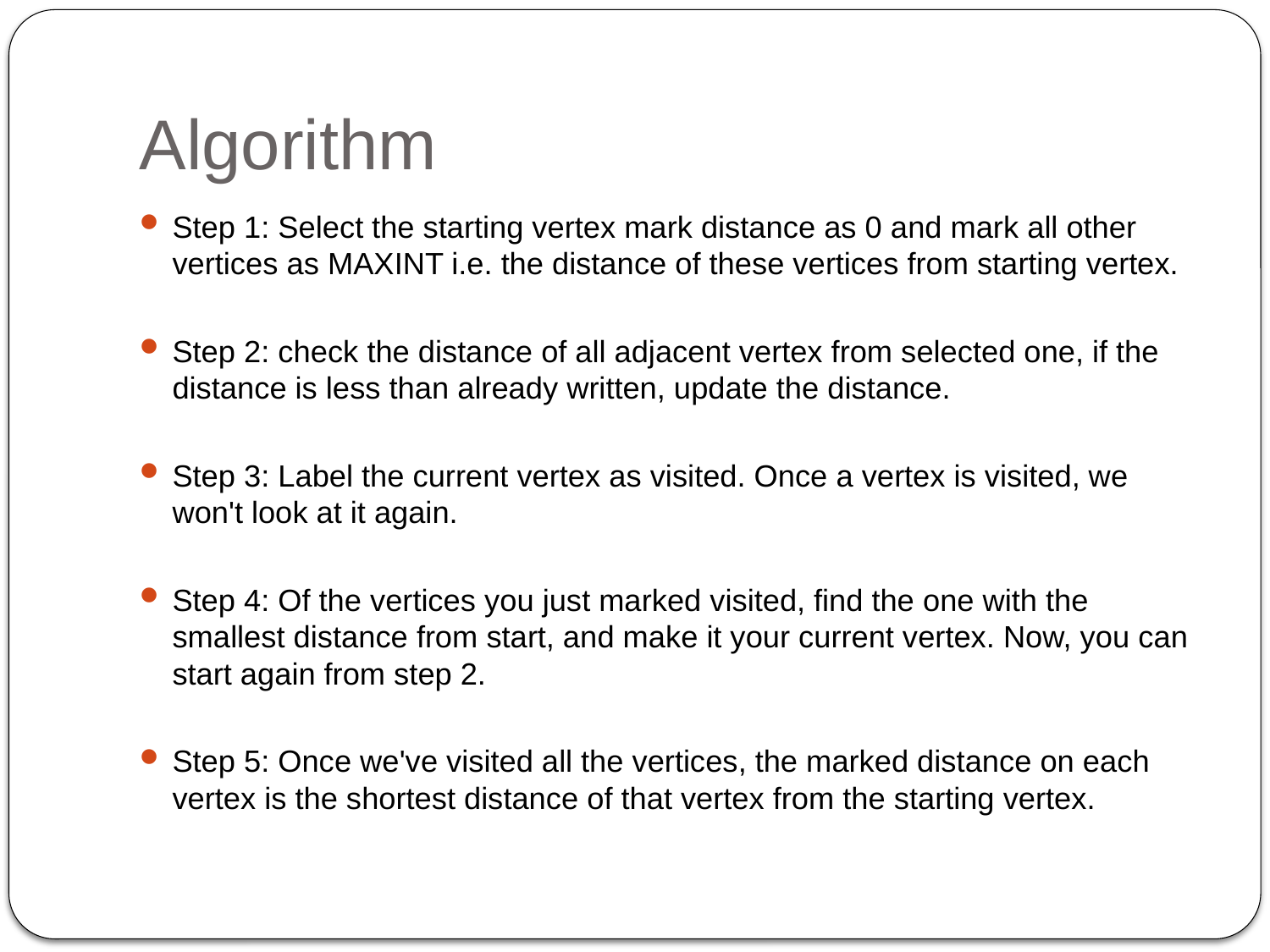

# Algorithm
Step 1: Select the starting vertex mark distance as 0 and mark all other vertices as MAXINT i.e. the distance of these vertices from starting vertex.

Step 2: check the distance of all adjacent vertex from selected one, if the distance is less than already written, update the distance.

Step 3: Label the current vertex as visited. Once a vertex is visited, we won't look at it again.

Step 4: Of the vertices you just marked visited, find the one with the smallest distance from start, and make it your current vertex. Now, you can start again from step 2.

Step 5: Once we've visited all the vertices, the marked distance on each vertex is the shortest distance of that vertex from the starting vertex.